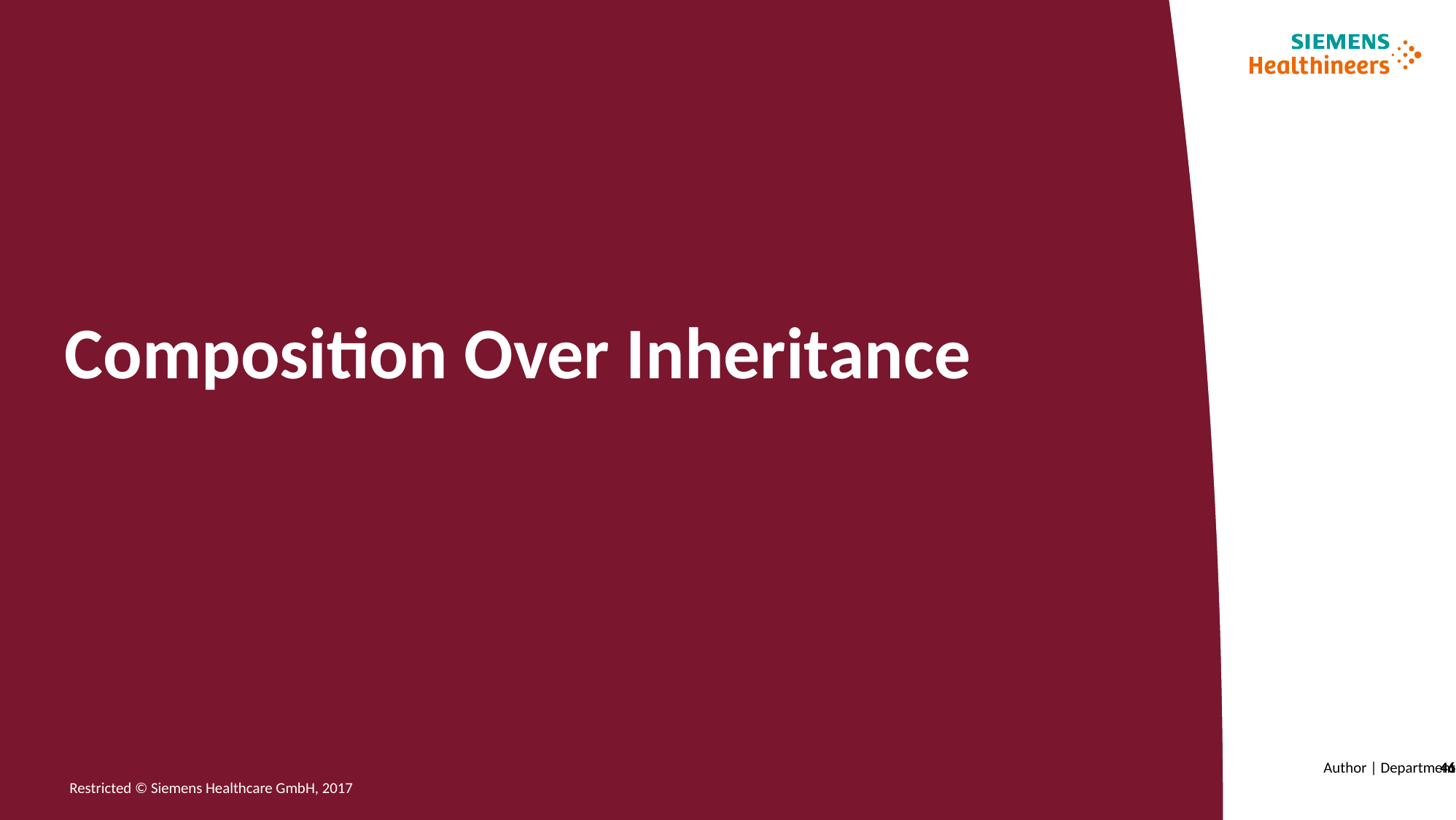

# Composition Over Inheritance
Author | Department
46